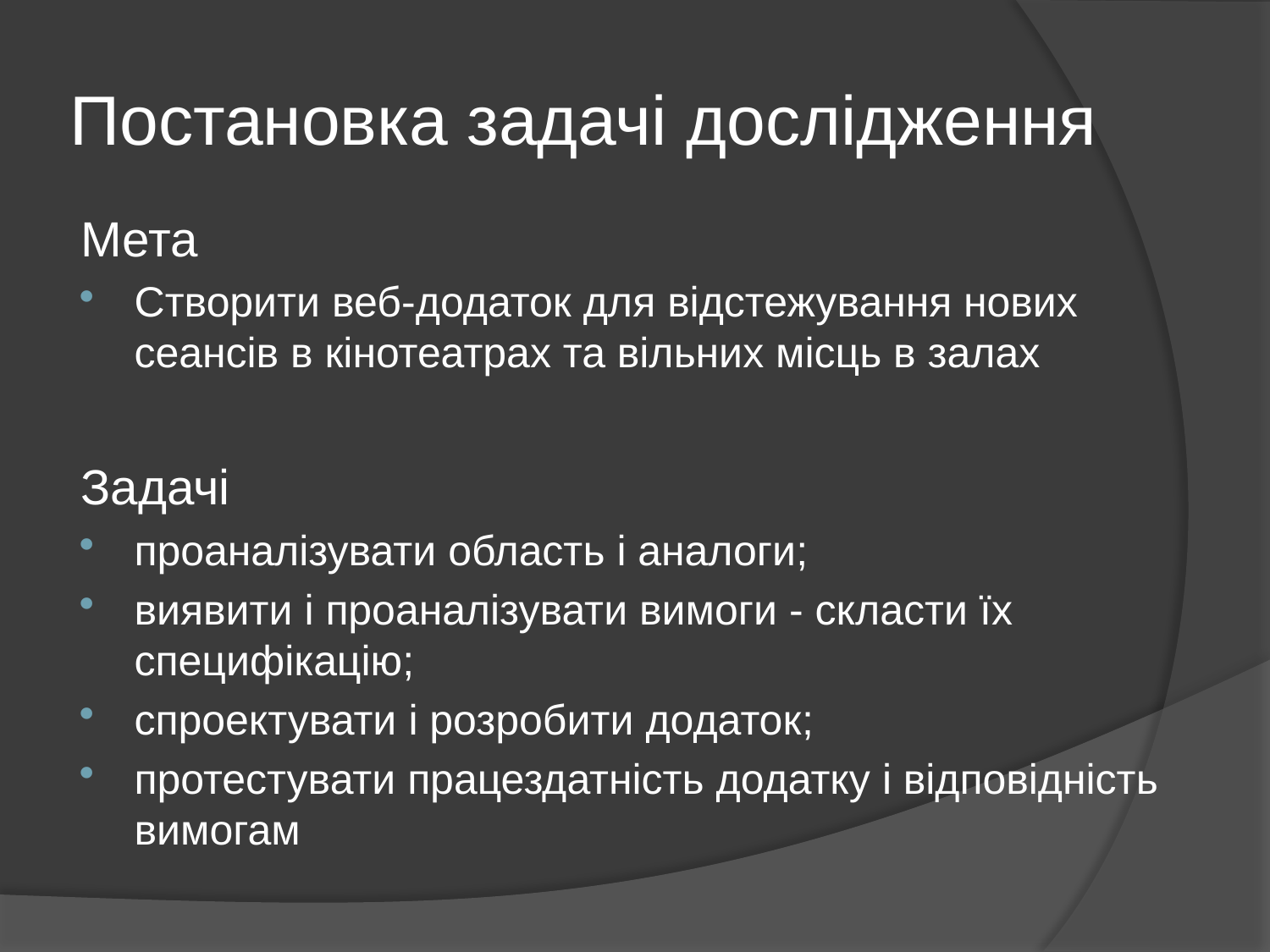

# Постановка задачі дослідження
Мета
Створити веб-додаток для відстежування нових сеансів в кінотеатрах та вільних місць в залах

Задачі
проаналізувати область і аналоги;
виявити і проаналізувати вимоги - скласти їх специфікацію;
спроектувати і розробити додаток;
протестувати працездатність додатку і відповідність вимогам